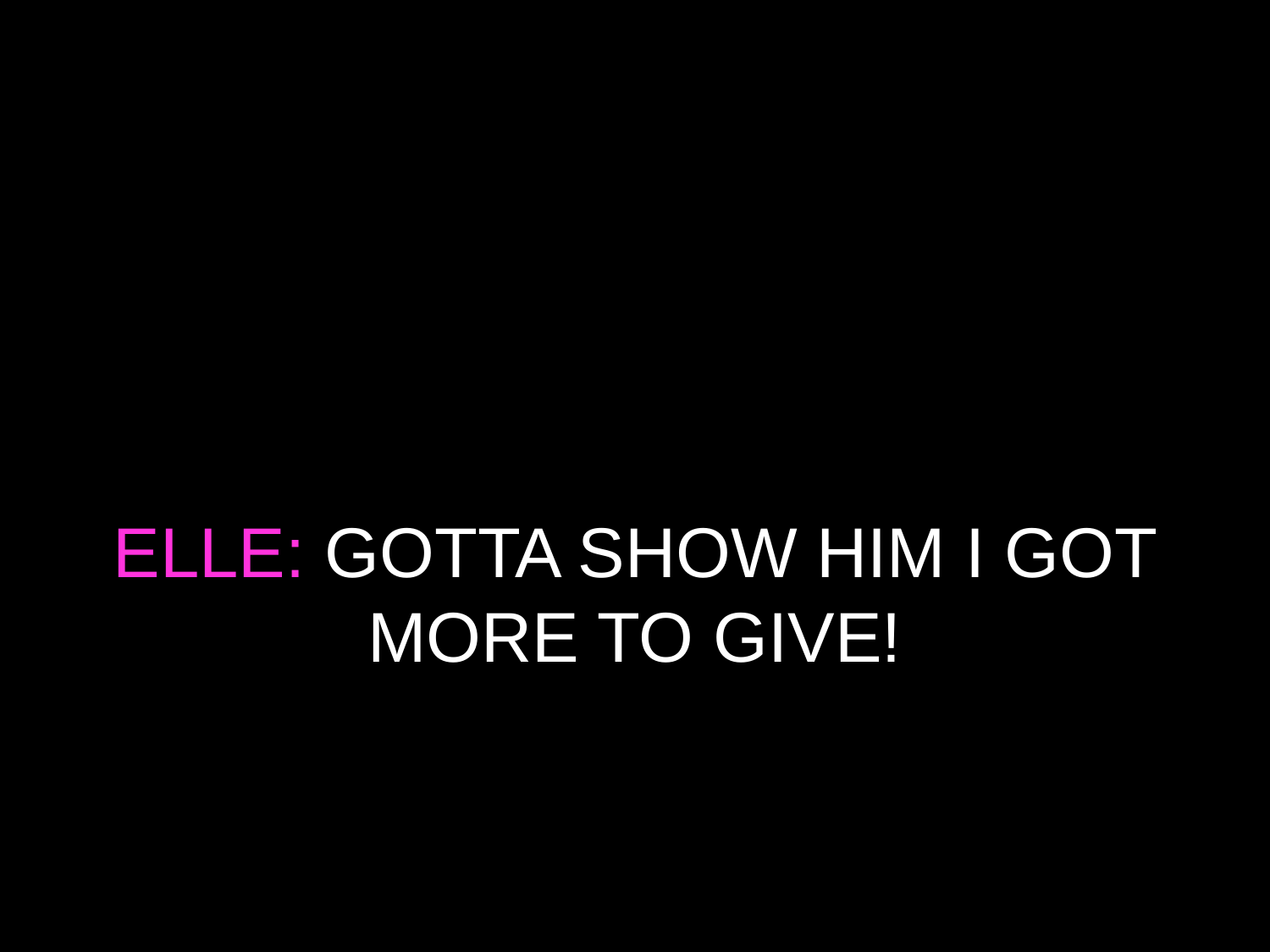

# ELLE: GOTTA SHOW HIM I GOT MORE TO GIVE!